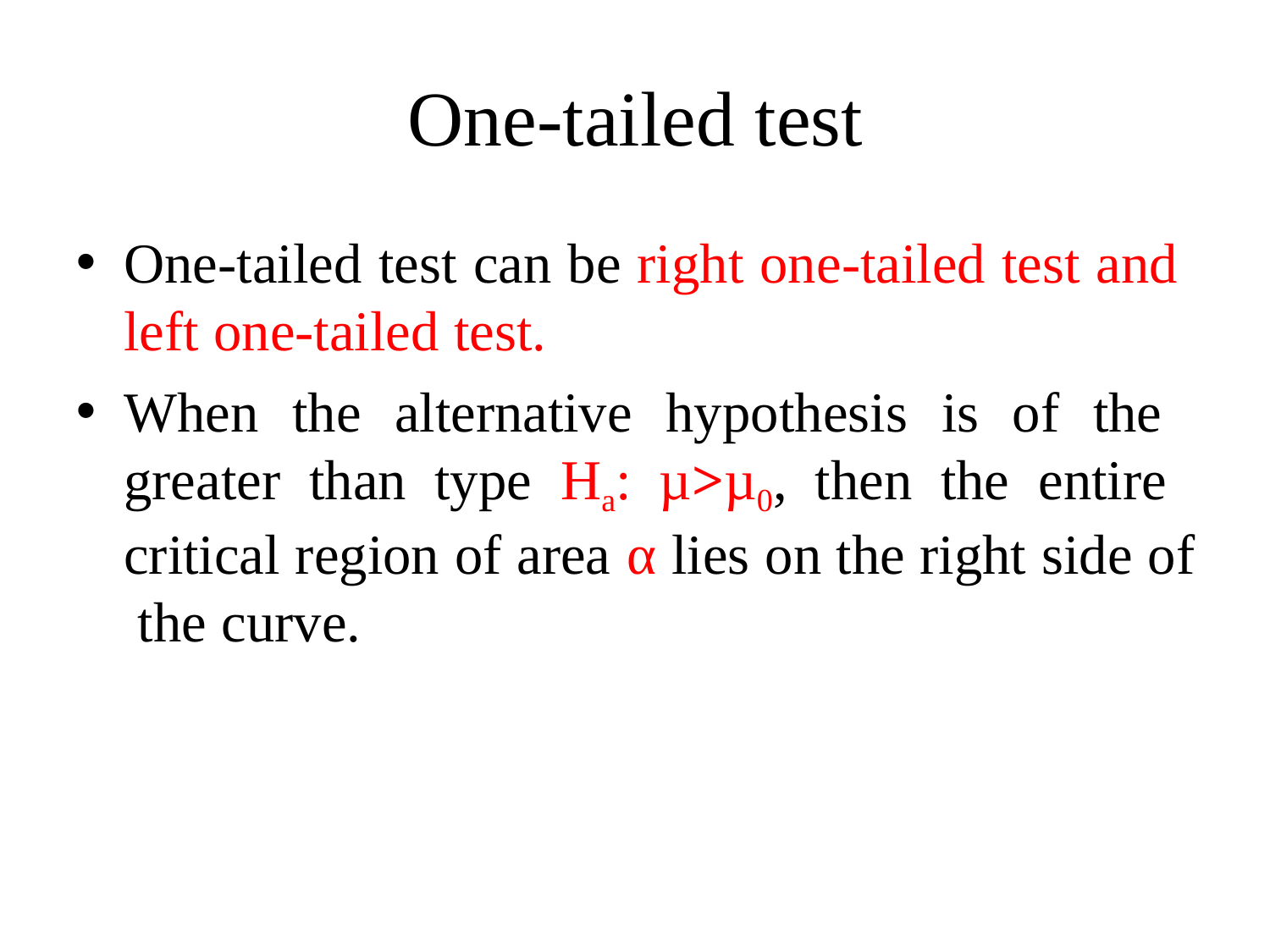

# One-tailed test
One-tailed test can be right one-tailed test and  left one-tailed test.
When the alternative hypothesis is of the  greater than type Ha: µ>µ0, then the entire  critical region of area α lies on the right side of  the curve.